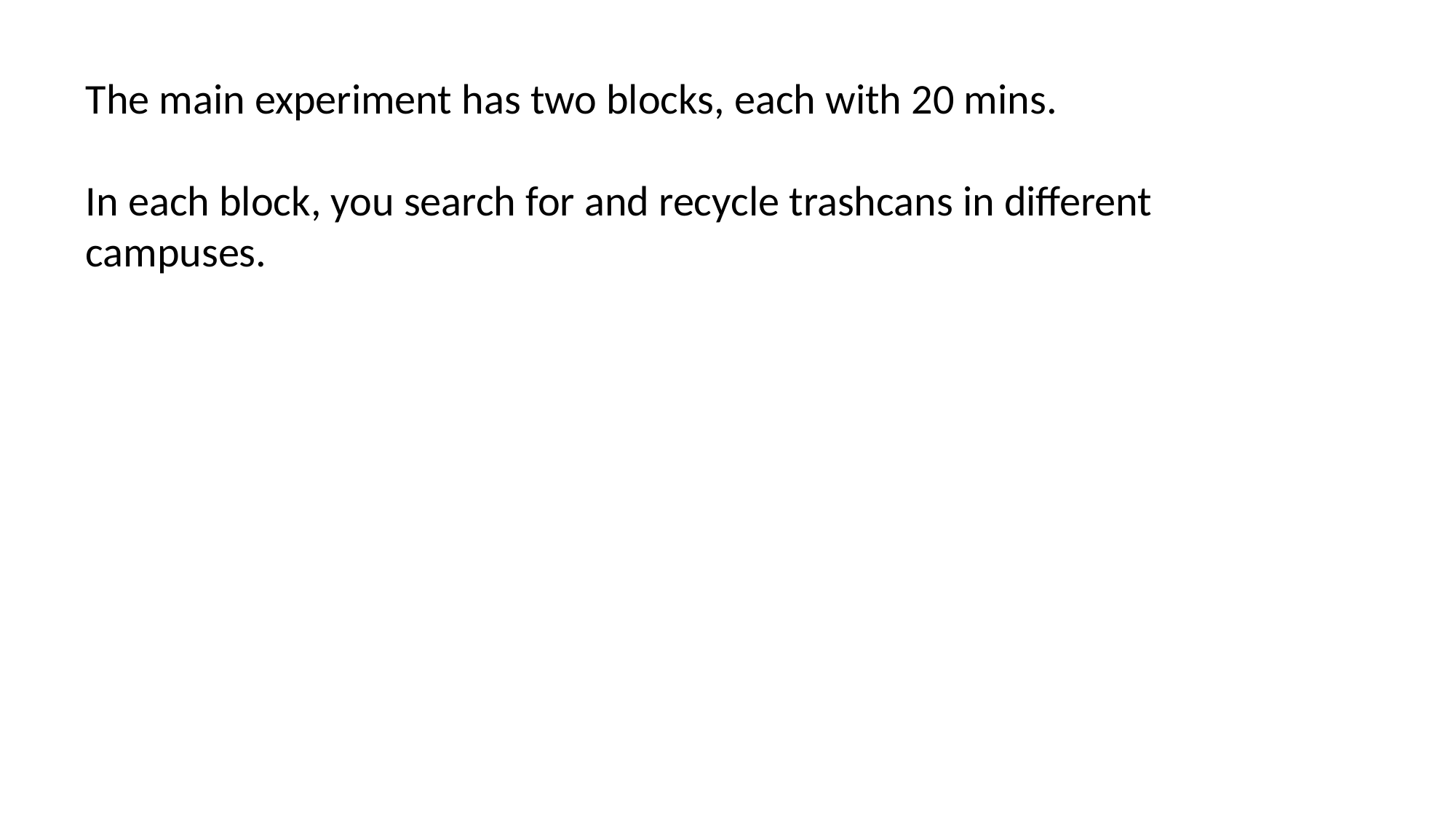

The main experiment has two blocks, each with 20 mins.

In each block, you search for and recycle trashcans in different campuses.